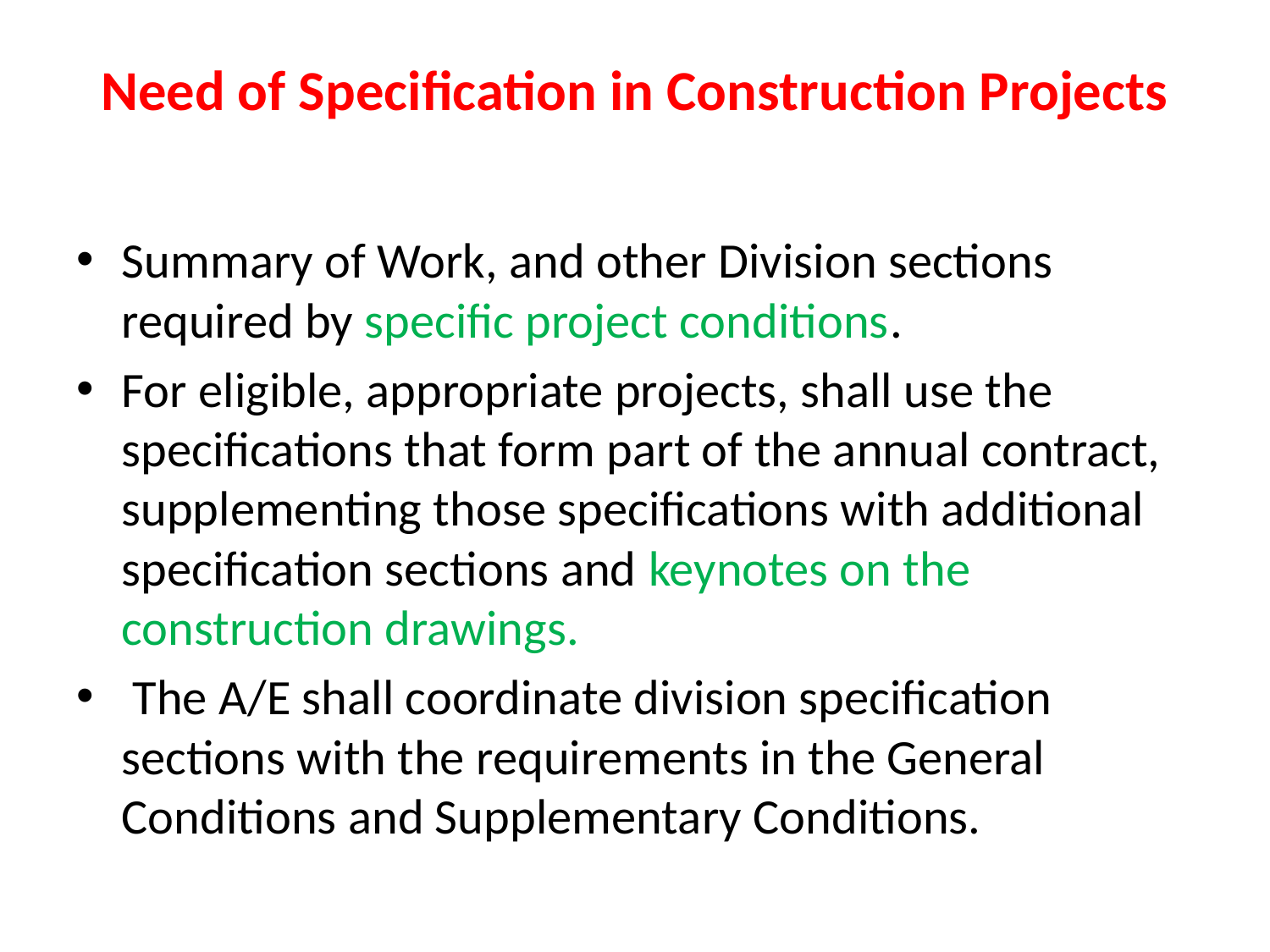

# Need of Specification in Construction Projects
Summary of Work, and other Division sections required by specific project conditions.
For eligible, appropriate projects, shall use the specifications that form part of the annual contract, supplementing those specifications with additional specification sections and keynotes on the construction drawings.
 The A/E shall coordinate division specification sections with the requirements in the General Conditions and Supplementary Conditions.